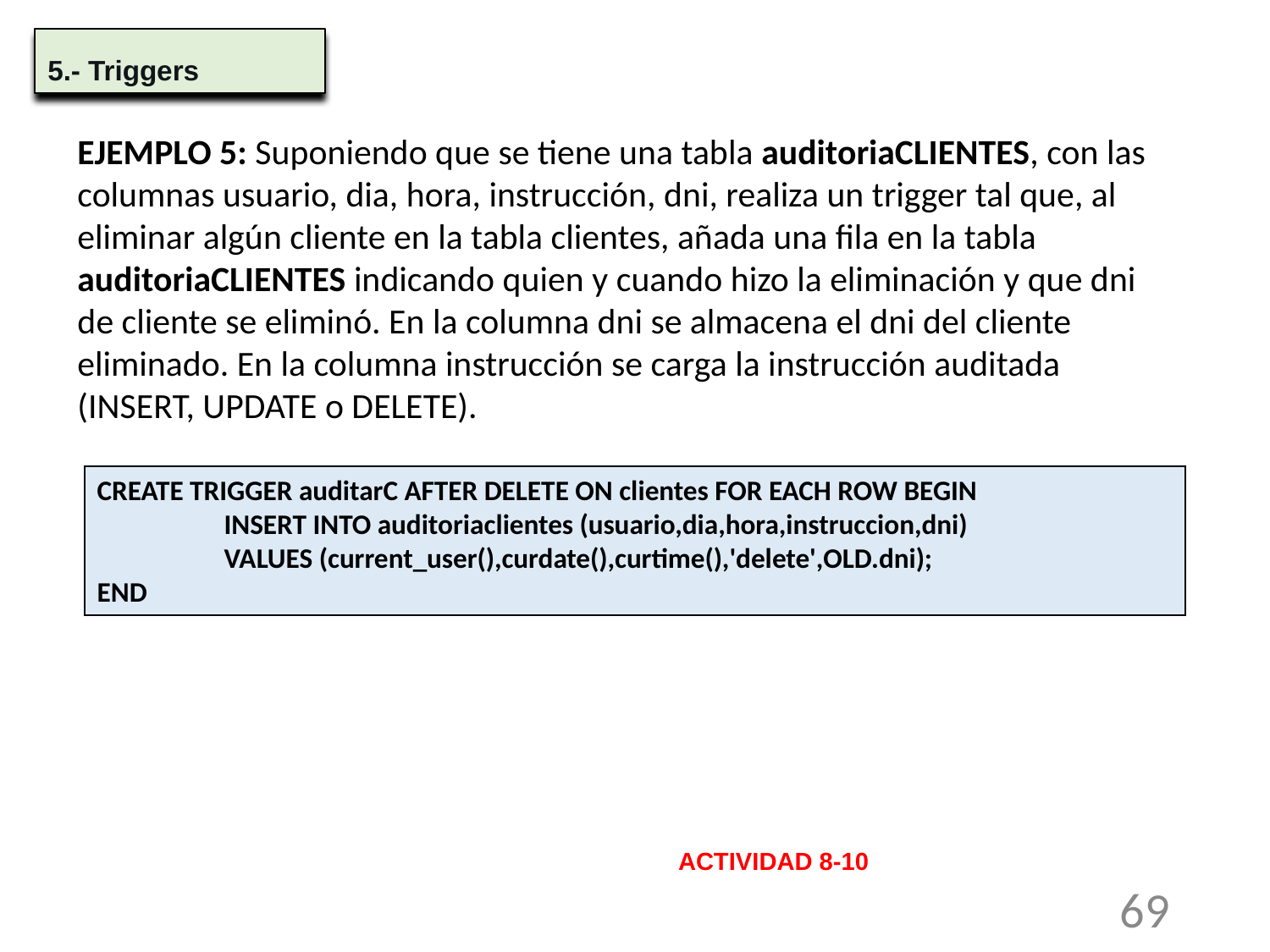

5.- Triggers
EJEMPLO 5: Suponiendo que se tiene una tabla auditoriaCLIENTES, con las columnas usuario, dia, hora, instrucción, dni, realiza un trigger tal que, al eliminar algún cliente en la tabla clientes, añada una fila en la tabla auditoriaCLIENTES indicando quien y cuando hizo la eliminación y que dni de cliente se eliminó. En la columna dni se almacena el dni del cliente eliminado. En la columna instrucción se carga la instrucción auditada (INSERT, UPDATE o DELETE).

CREATE TRIGGER auditarC AFTER DELETE ON clientes FOR EACH ROW BEGIN
	INSERT INTO auditoriaclientes (usuario,dia,hora,instruccion,dni)
	VALUES (current_user(),curdate(),curtime(),'delete',OLD.dni);
END
ACTIVIDAD 8-10
69